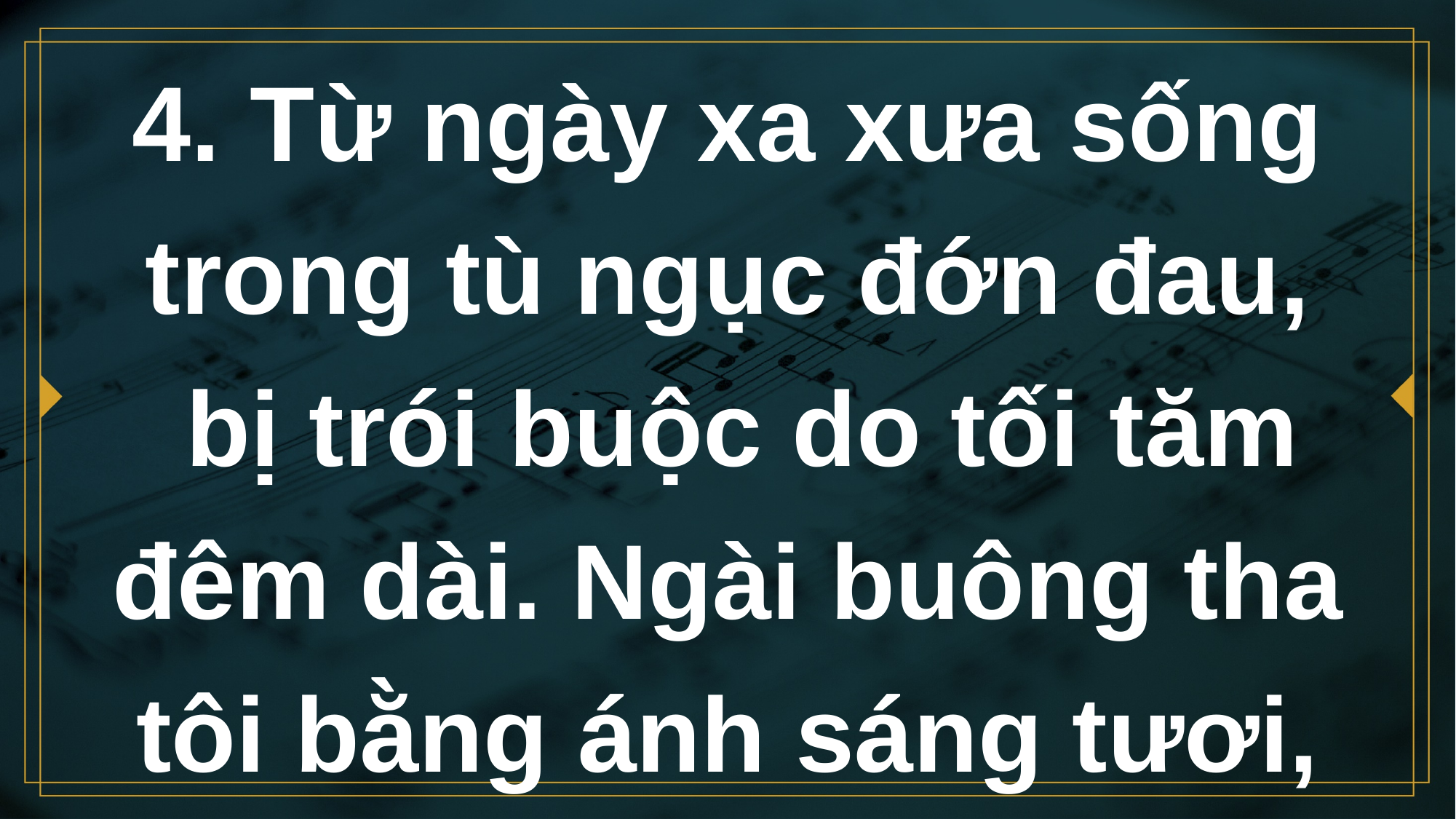

# 4. Từ ngày xa xưa sống trong tù ngục đớn đau, bị trói buộc do tối tăm đêm dài. Ngài buông tha tôi bằng ánh sáng tươi,